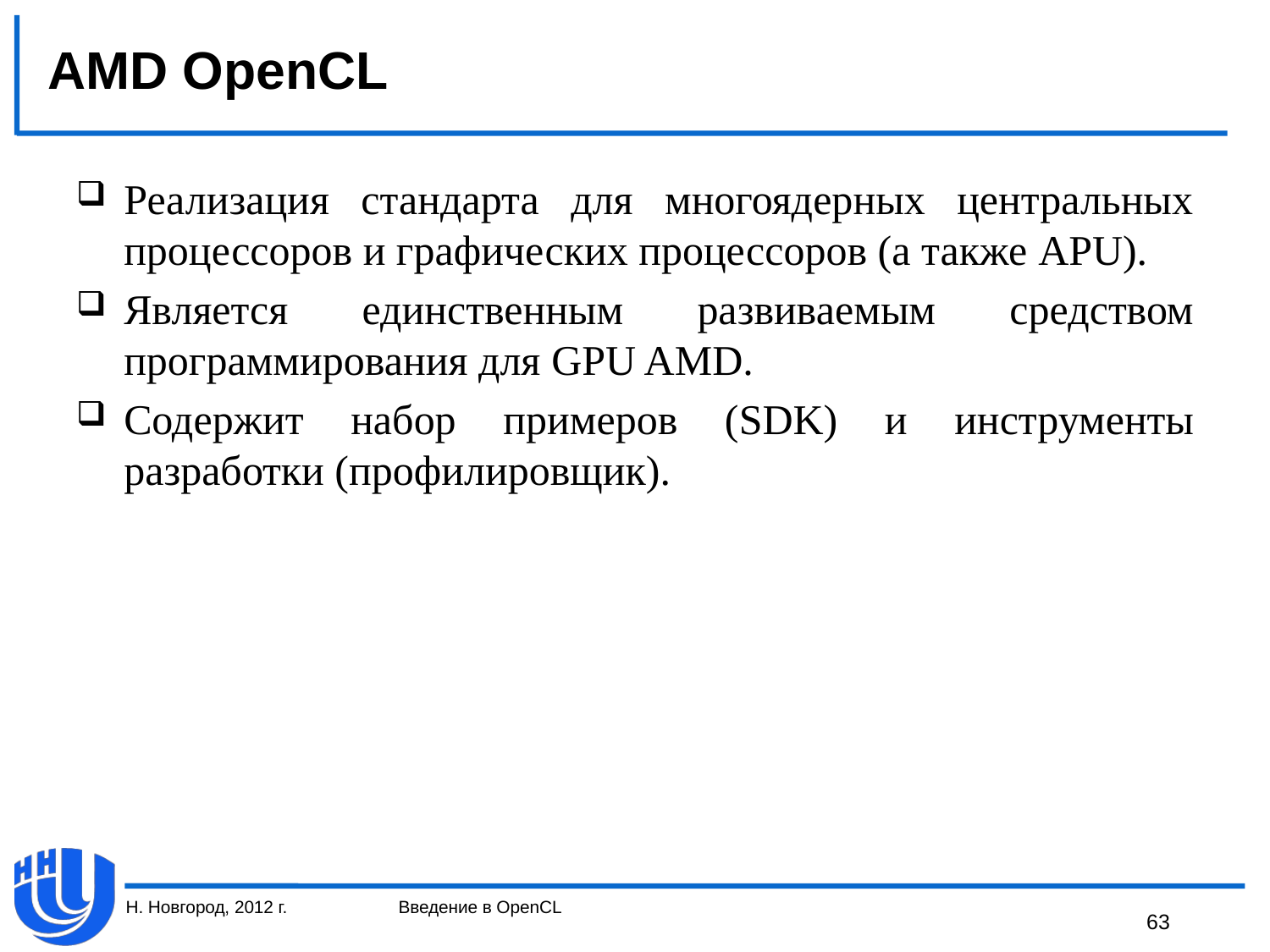

# AMD OpenCL
Реализация стандарта для многоядерных центральных процессоров и графических процессоров (а также APU).
Является единственным развиваемым средством программирования для GPU AMD.
Содержит набор примеров (SDK) и инструменты разработки (профилировщик).
Н. Новгород, 2012 г.
Введение в OpenCL
63